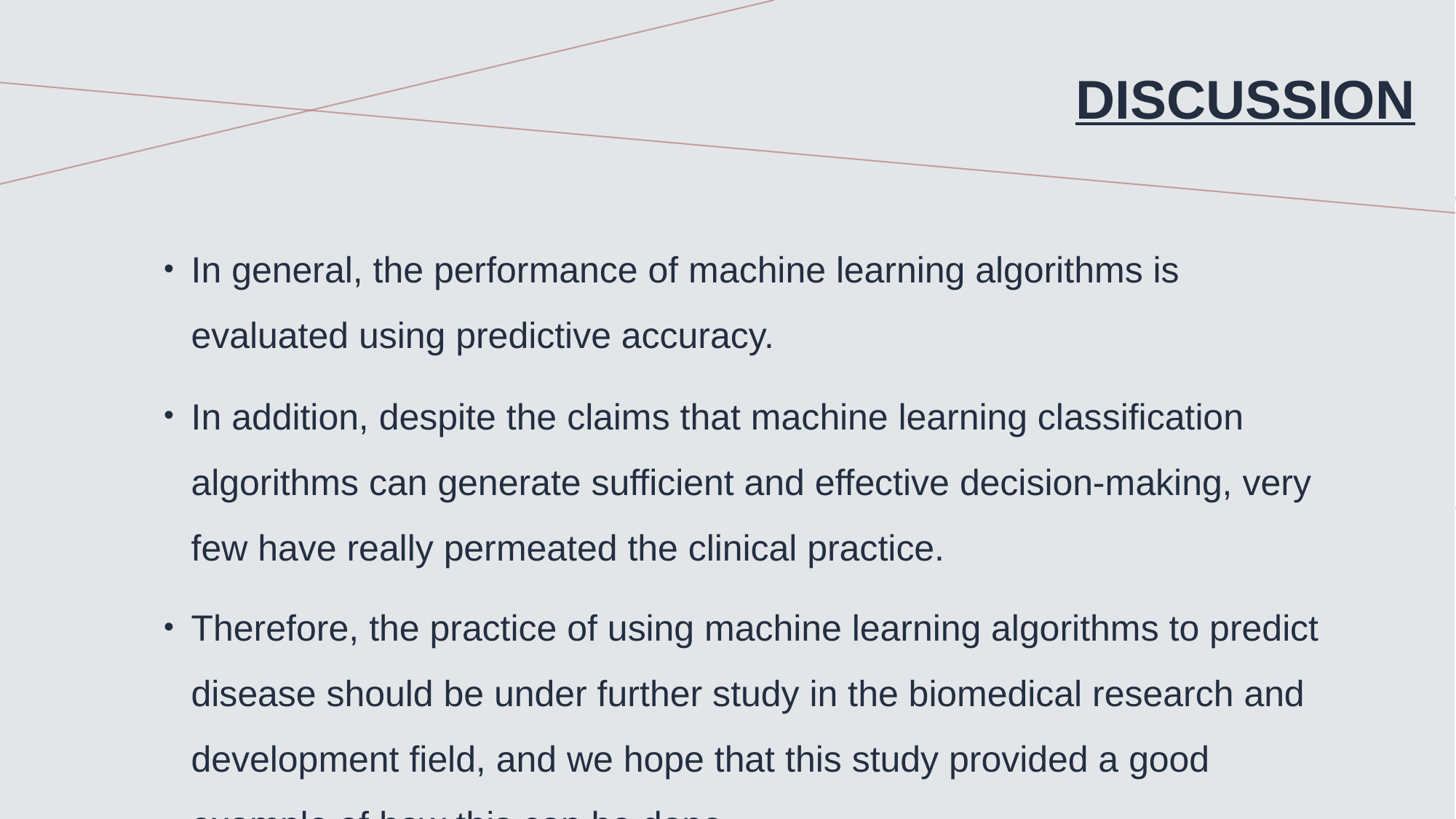

# Discussion

In general, the performance of machine learning algorithms is evaluated using predictive accuracy.
In addition, despite the claims that machine learning classification algorithms can generate sufficient and effective decision-making, very few have really permeated the clinical practice.
Therefore, the practice of using machine learning algorithms to predict disease should be under further study in the biomedical research and development field, and we hope that this study provided a good example of how this can be done.